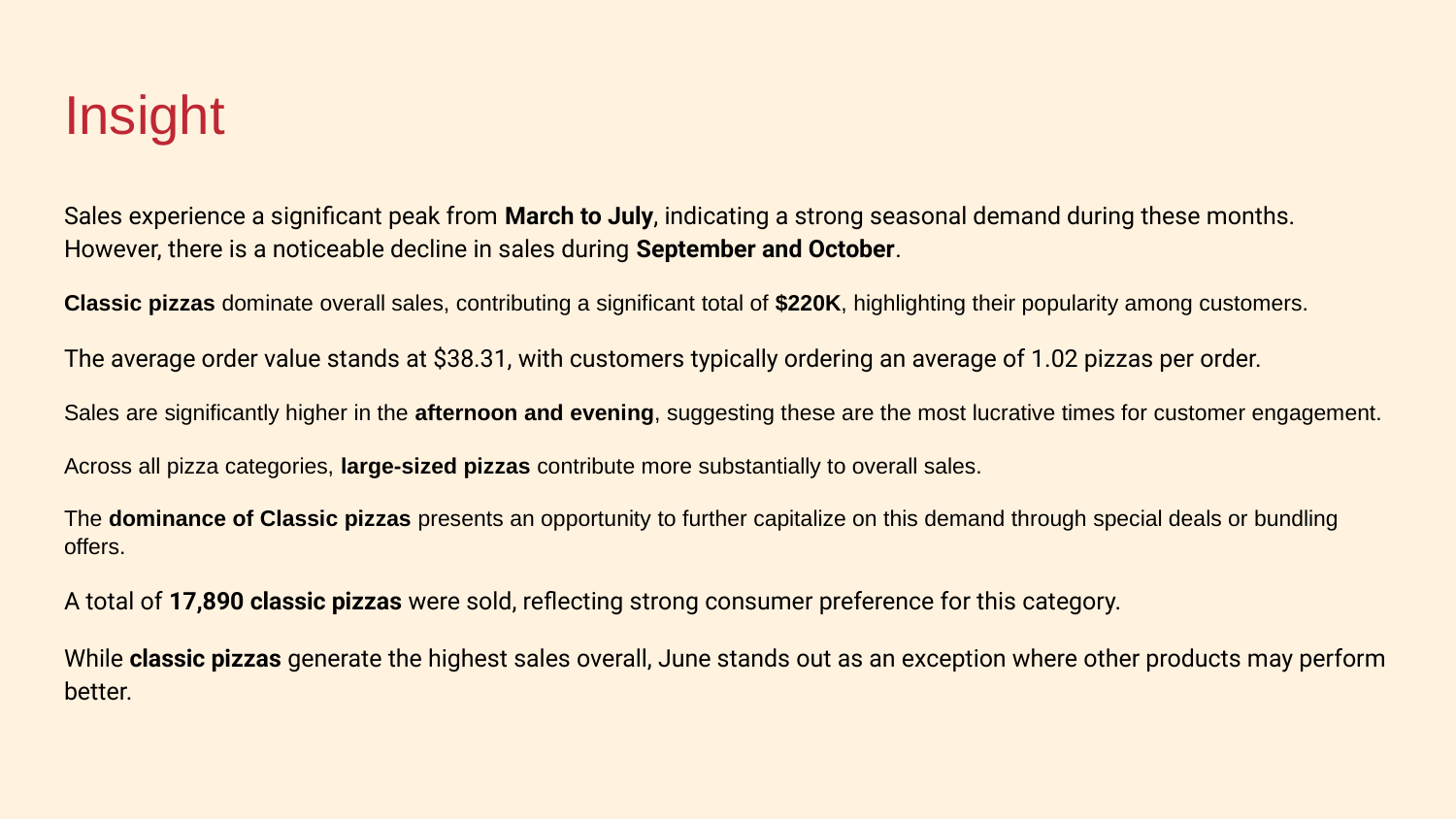

# Insight
Sales experience a significant peak from March to July, indicating a strong seasonal demand during these months. However, there is a noticeable decline in sales during September and October.
Classic pizzas dominate overall sales, contributing a significant total of $220K, highlighting their popularity among customers.
The average order value stands at $38.31, with customers typically ordering an average of 1.02 pizzas per order.
Sales are significantly higher in the afternoon and evening, suggesting these are the most lucrative times for customer engagement.
Across all pizza categories, large-sized pizzas contribute more substantially to overall sales.
The dominance of Classic pizzas presents an opportunity to further capitalize on this demand through special deals or bundling offers.
A total of 17,890 classic pizzas were sold, reflecting strong consumer preference for this category.
While classic pizzas generate the highest sales overall, June stands out as an exception where other products may perform better.